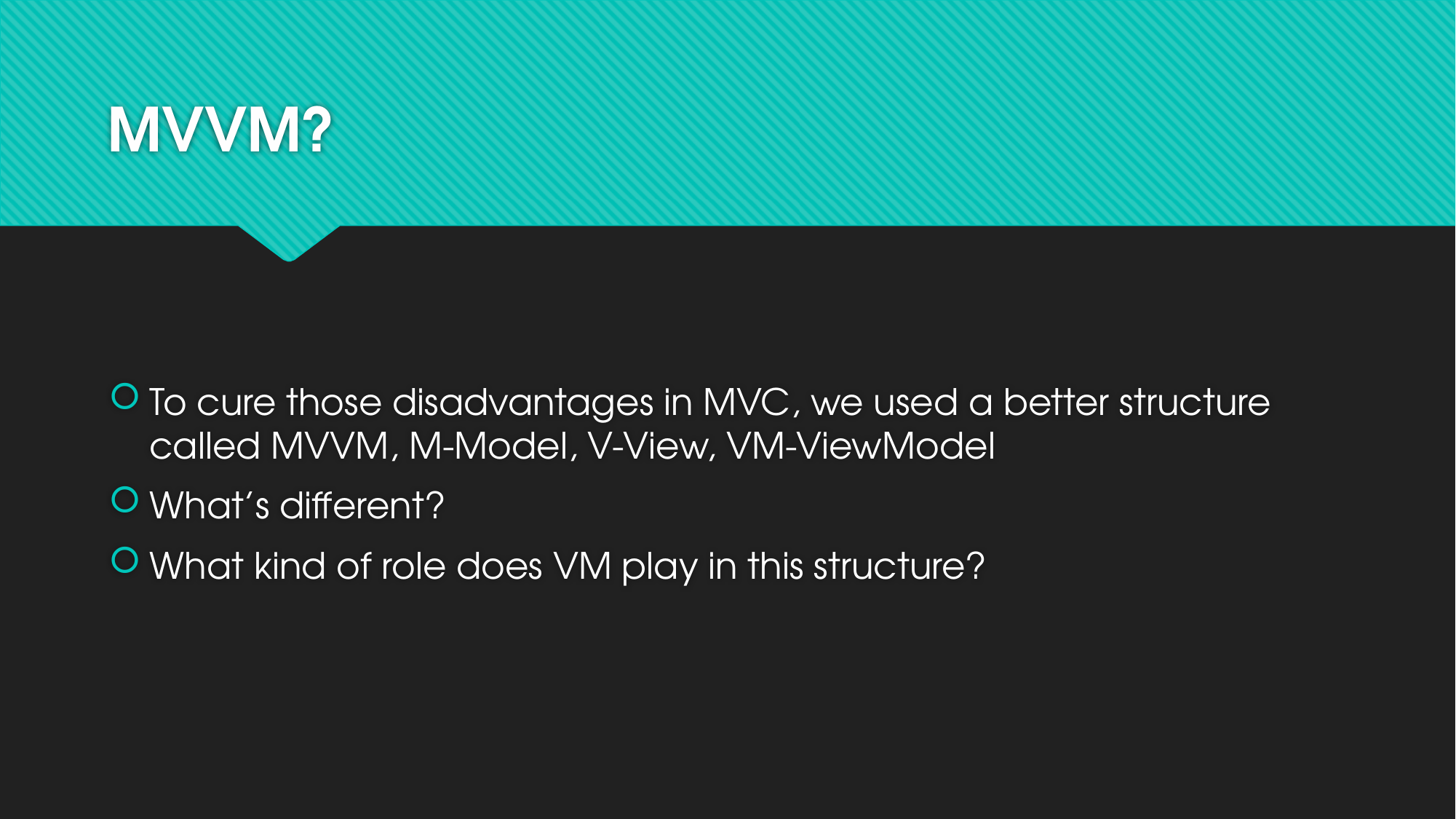

# MVVM?
To cure those disadvantages in MVC, we used a better structure called MVVM, M-Model, V-View, VM-ViewModel
What’s different?
What kind of role does VM play in this structure?